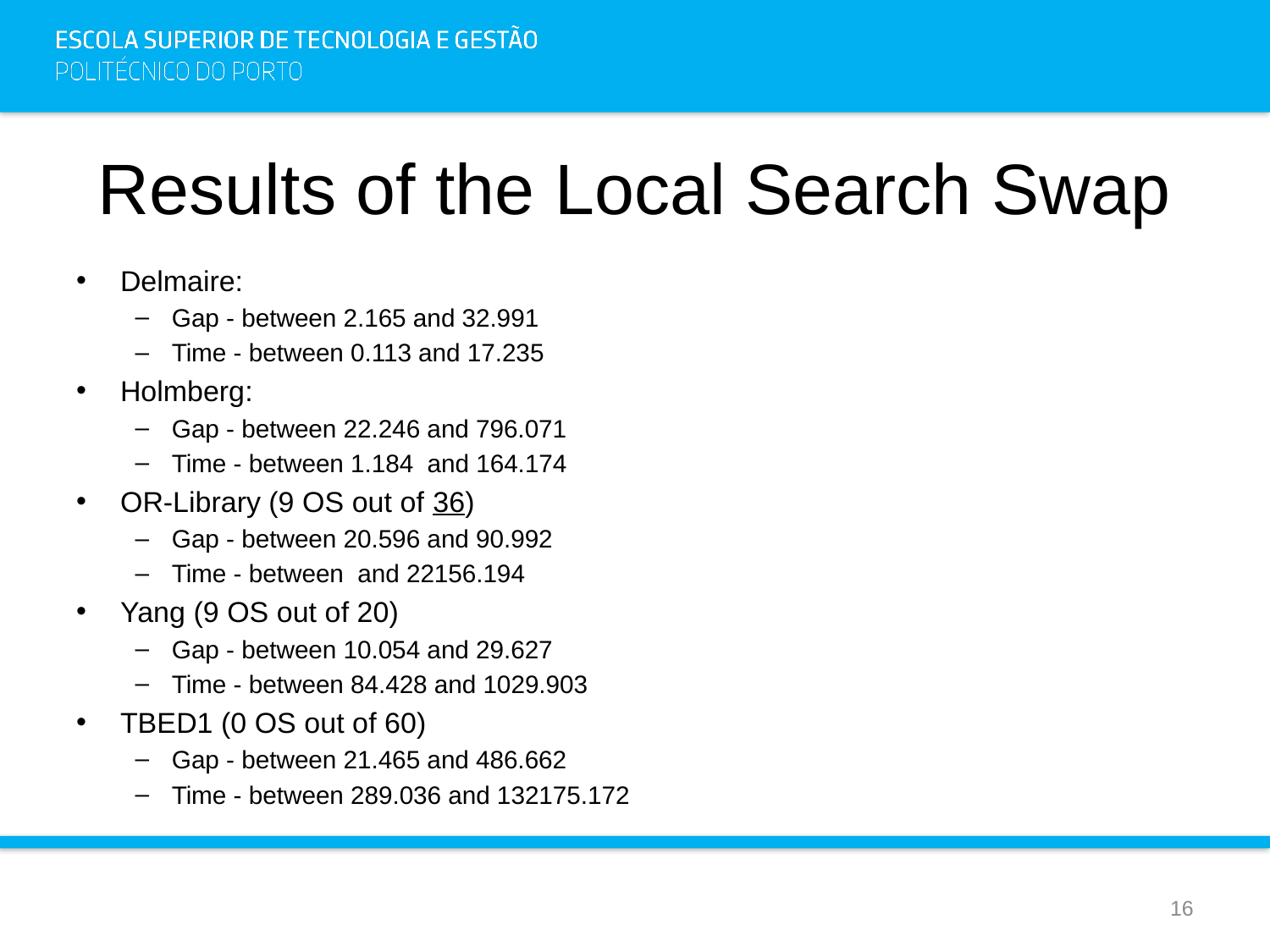

# Results of the Local Search Swap
Delmaire:
Gap - between 2.165 and 32.991
Time - between 0.113 and 17.235
Holmberg:
Gap - between 22.246 and 796.071
Time - between 1.184  and 164.174
OR-Library (9 OS out of 36)
Gap - between 20.596 and 90.992
Time - between  and 22156.194
Yang (9 OS out of 20)
Gap - between 10.054 and 29.627
Time - between 84.428 and 1029.903
TBED1 (0 OS out of 60)
Gap - between 21.465 and 486.662
Time - between 289.036 and 132175.172

16